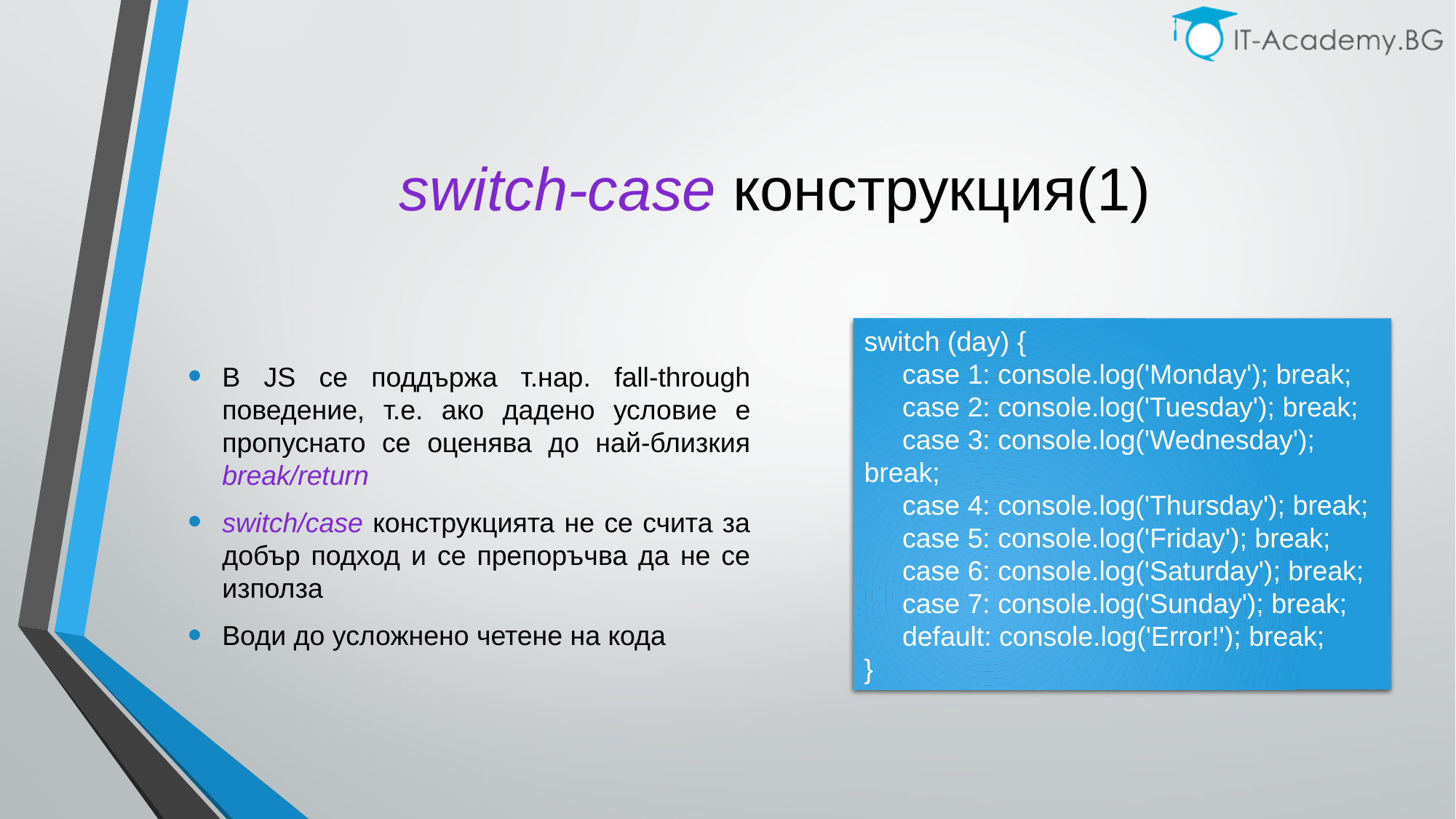

# switch-case конструкция(1)
В JS се поддържа т.нар. fall-through поведение, т.е. ако дадено условиe е пропуснато се оценява до най-близкия break/return
switch/case конструкцията не се счита за добър подход и се препоръчва да не се използа
Води до усложнено четене на кода
switch (day) {
     case 1: console.log('Monday'); break;
     case 2: console.log('Tuesday'); break;
     case 3: console.log('Wednesday'); break;
     case 4: console.log('Thursday'); break;
     case 5: console.log('Friday'); break;
     case 6: console.log('Saturday'); break;
     case 7: console.log('Sunday'); break;
     default: console.log('Error!'); break;
}